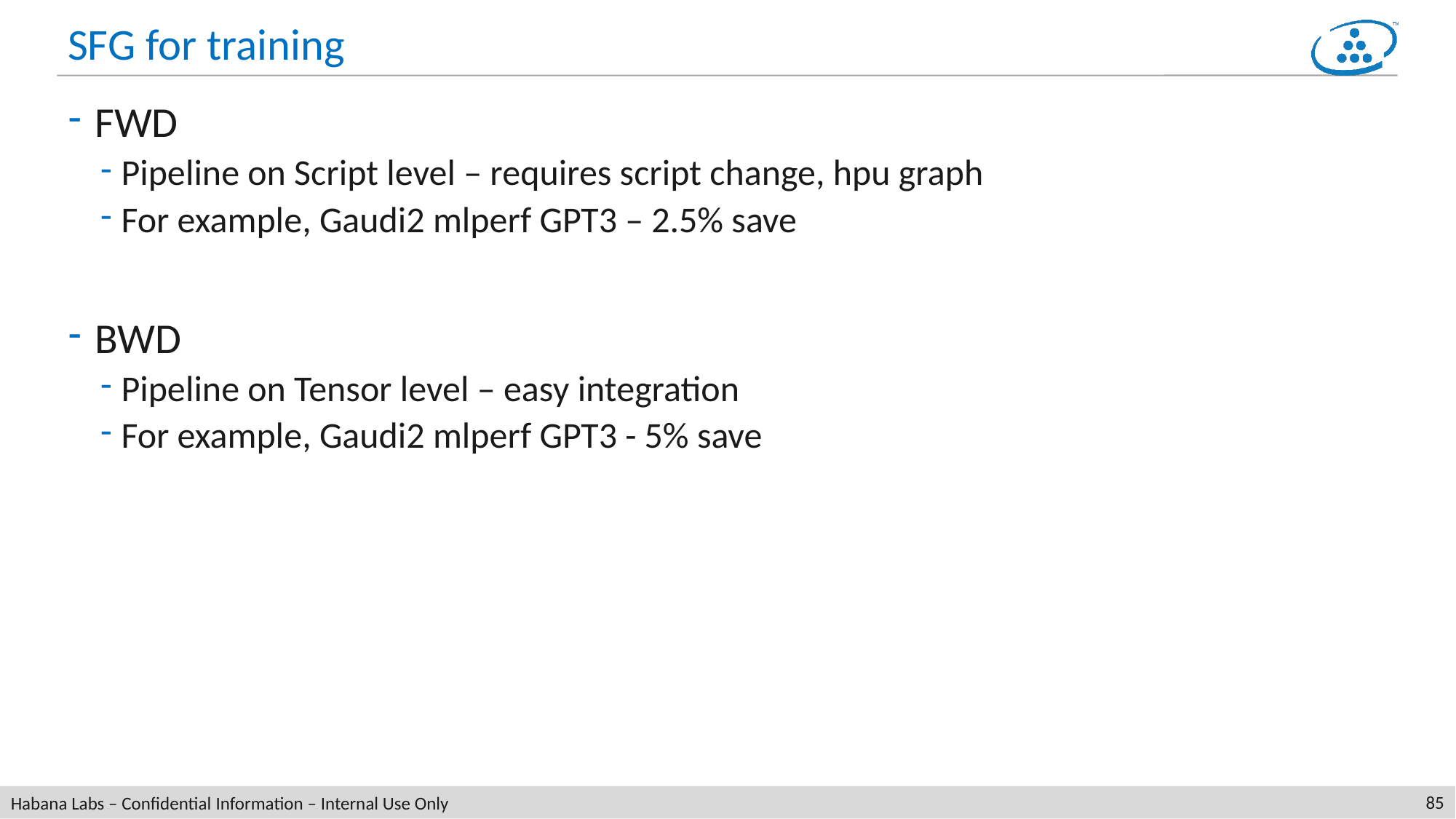

# SFG for training
FWD
Pipeline on Script level – requires script change, hpu graph
For example, Gaudi2 mlperf GPT3 – 2.5% save

BWD
Pipeline on Tensor level – easy integration
For example, Gaudi2 mlperf GPT3 - 5% save